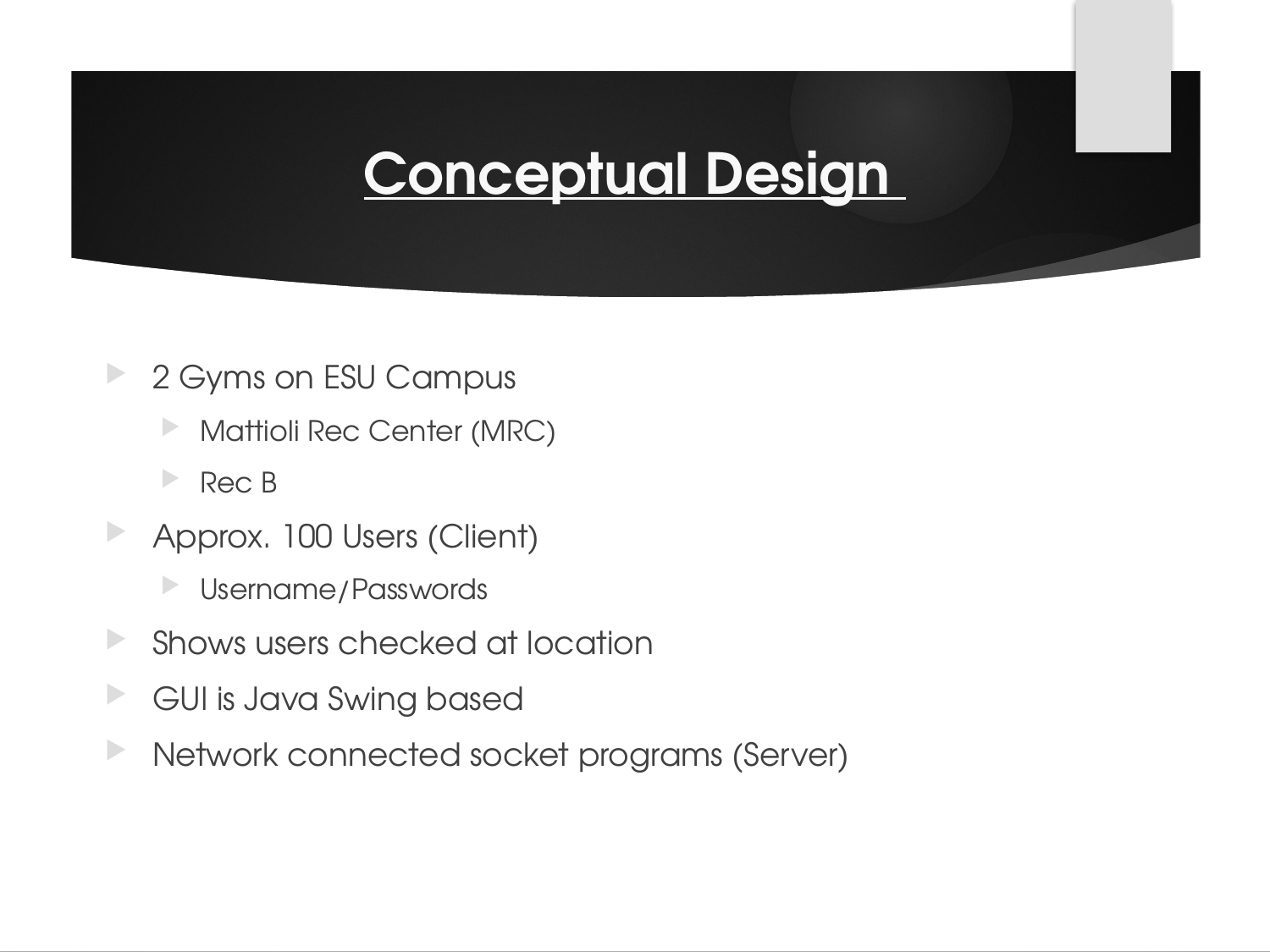

# Conceptual Design
2 Gyms on ESU Campus
Mattioli Rec Center (MRC)
Rec B
Approx. 100 Users (Client)
Username/Passwords
Shows users checked at location
GUI is Java Swing based
Network connected socket programs (Server)